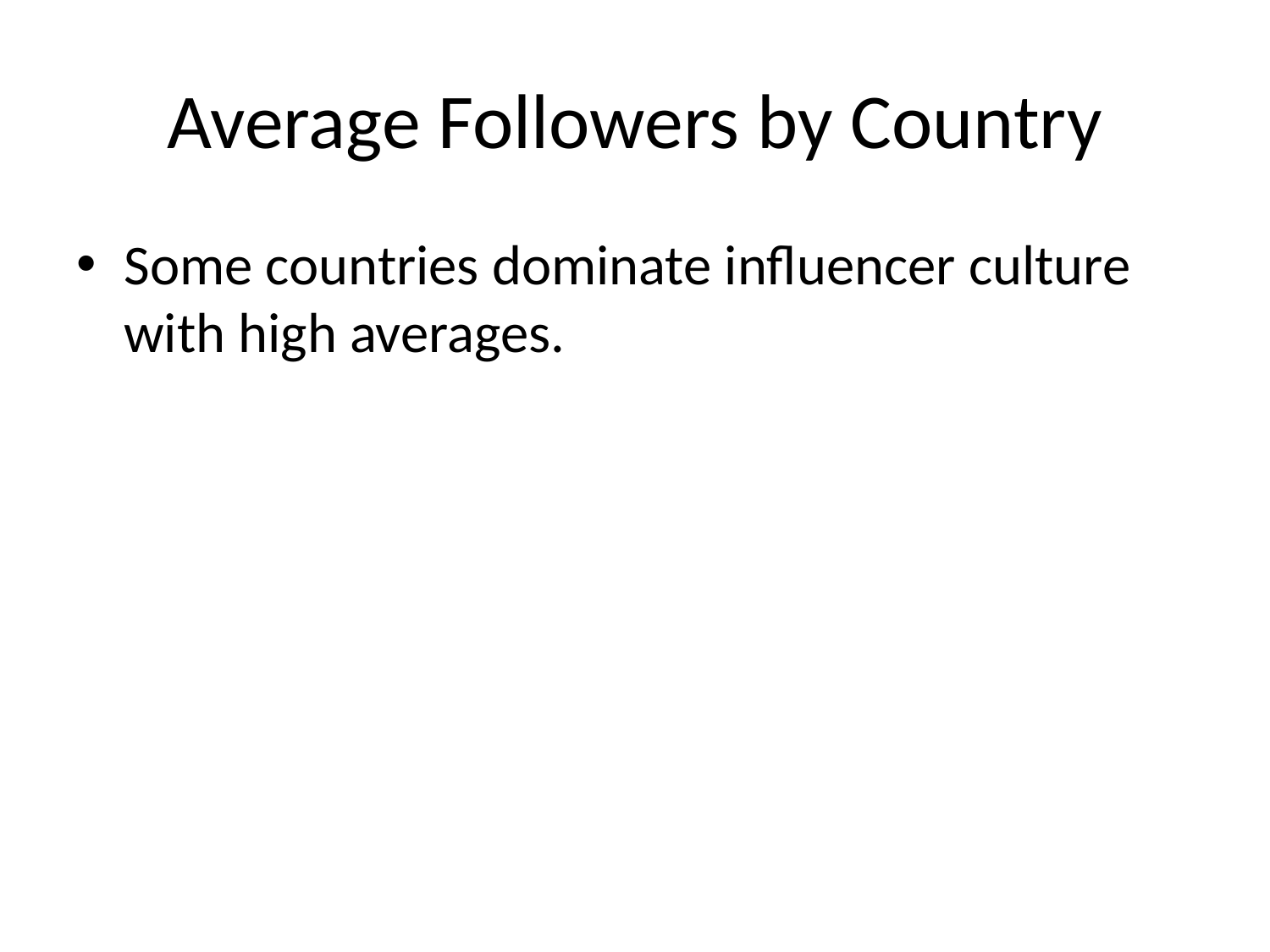

# Average Followers by Country
Some countries dominate influencer culture with high averages.